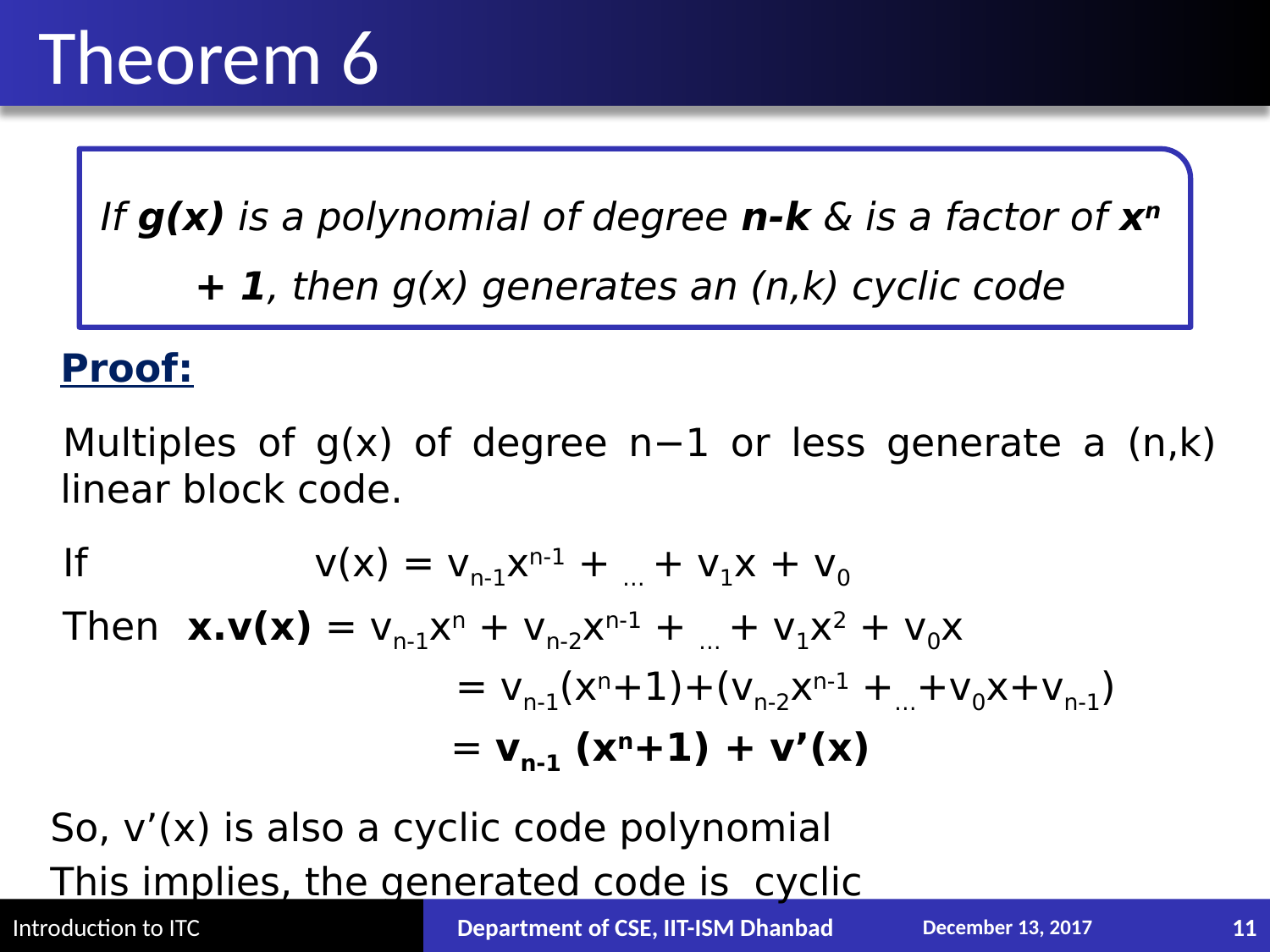

# Theorem 6
If g(x) is a polynomial of degree n-k & is a factor of xn + 1, then g(x) generates an (n,k) cyclic code
	Proof:

Multiples of g(x) of degree n−1 or less generate a (n,k) linear block code.

If 		v(x) = vn-1xn-1 + … + v1x + v0

Then 	x.v(x) = vn-1xn + vn-2xn-1 + … + v1x2 + v0x
		             = vn-1(xn+1)+(vn-2xn-1 +…+v0x+vn-1)
	      		  = vn-1 (xn+1) + v’(x)

So, v’(x) is also a cyclic code polynomial
This implies, the generated code is  cyclic

Department of CSE, IIT-ISM Dhanbad
December 13, 2017
11